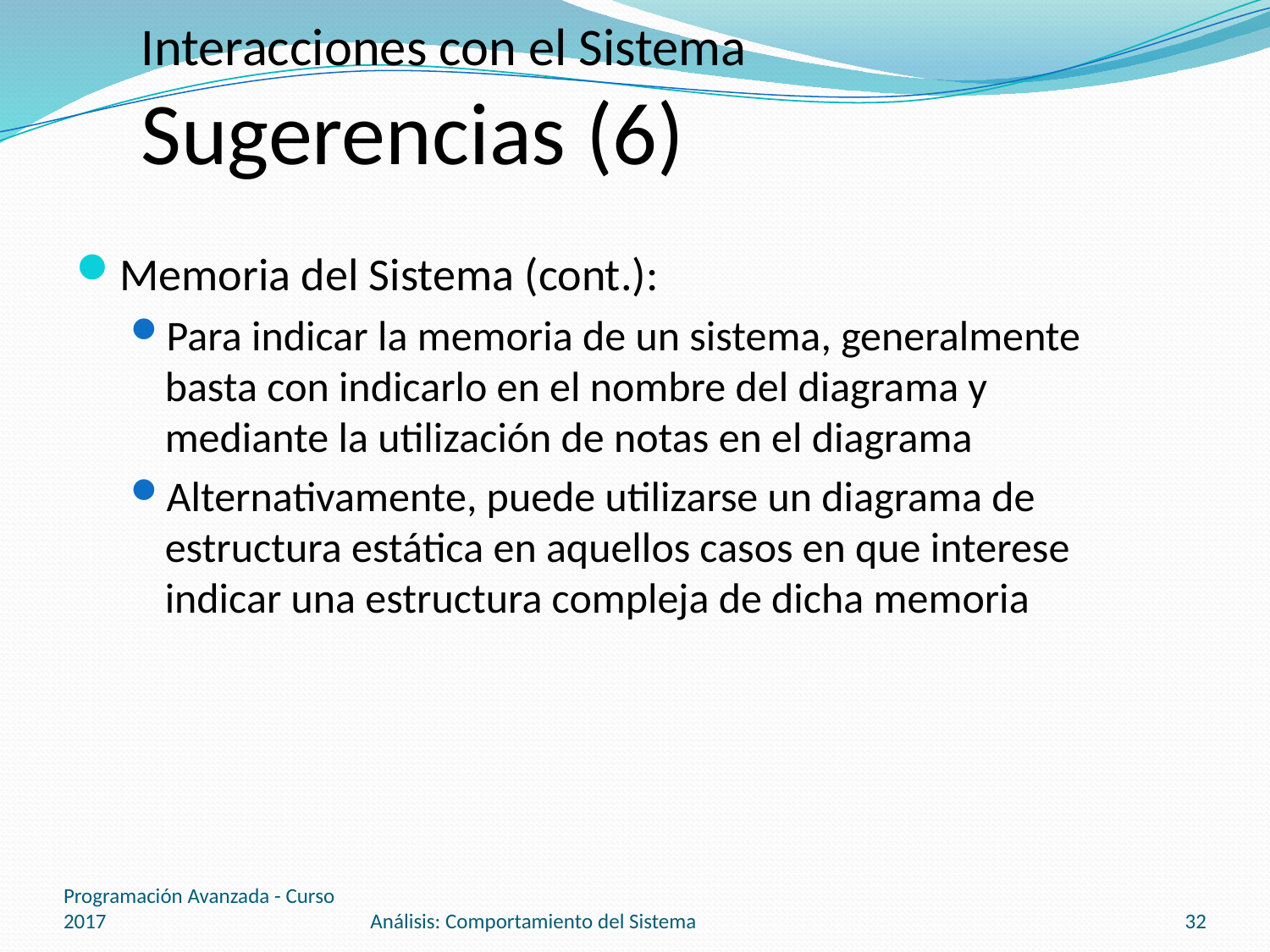

# Interacciones con el Sistema Sugerencias (6)
Memoria del Sistema (cont.):
Para indicar la memoria de un sistema, generalmente basta con indicarlo en el nombre del diagrama y mediante la utilización de notas en el diagrama
Alternativamente, puede utilizarse un diagrama de estructura estática en aquellos casos en que interese indicar una estructura compleja de dicha memoria
Programación Avanzada - Curso 2017
Análisis: Comportamiento del Sistema
32